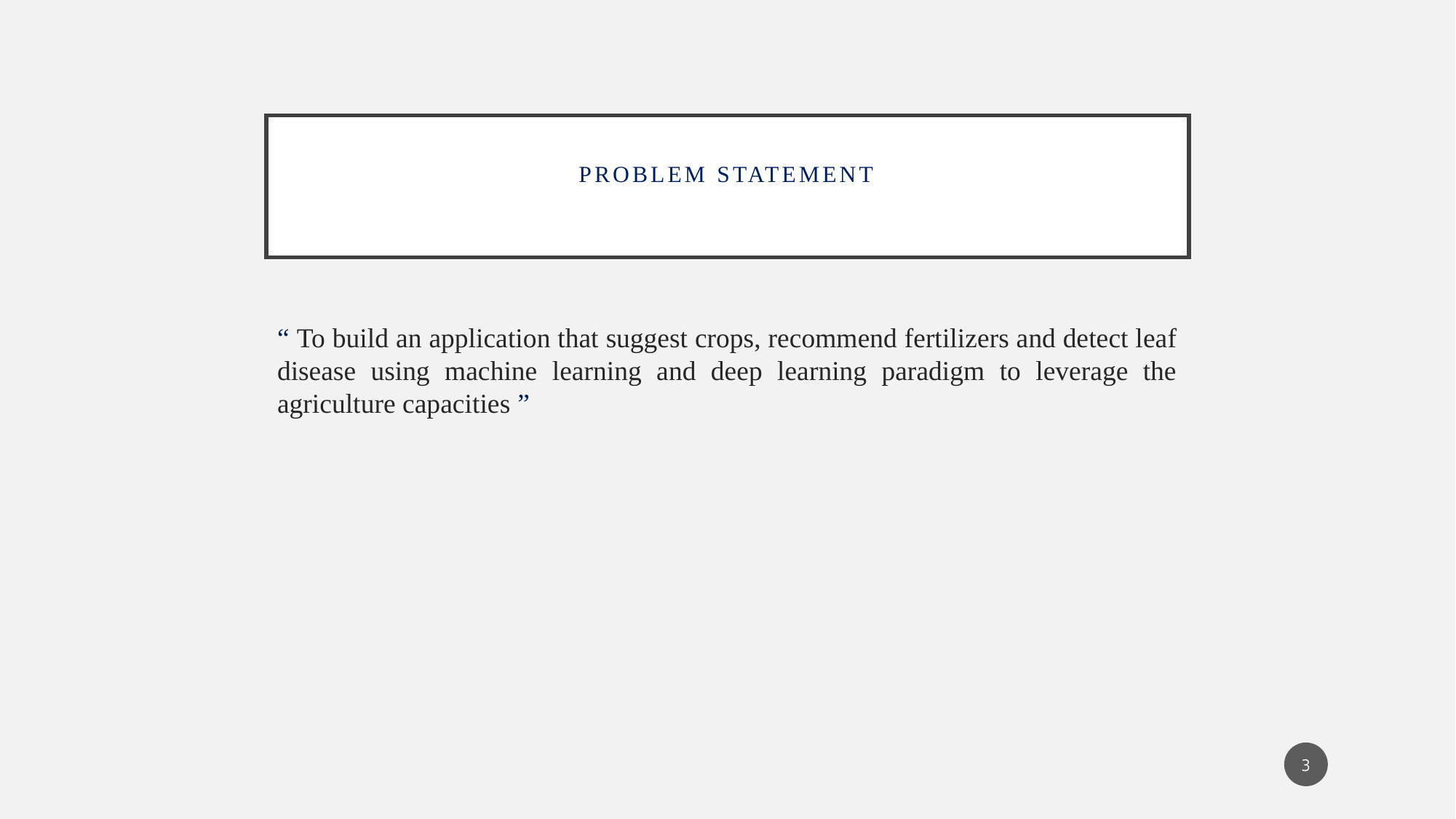

# Problem statement
“ To build an application that suggest crops, recommend fertilizers and detect leaf disease using machine learning and deep learning paradigm to leverage the agriculture capacities ”

3